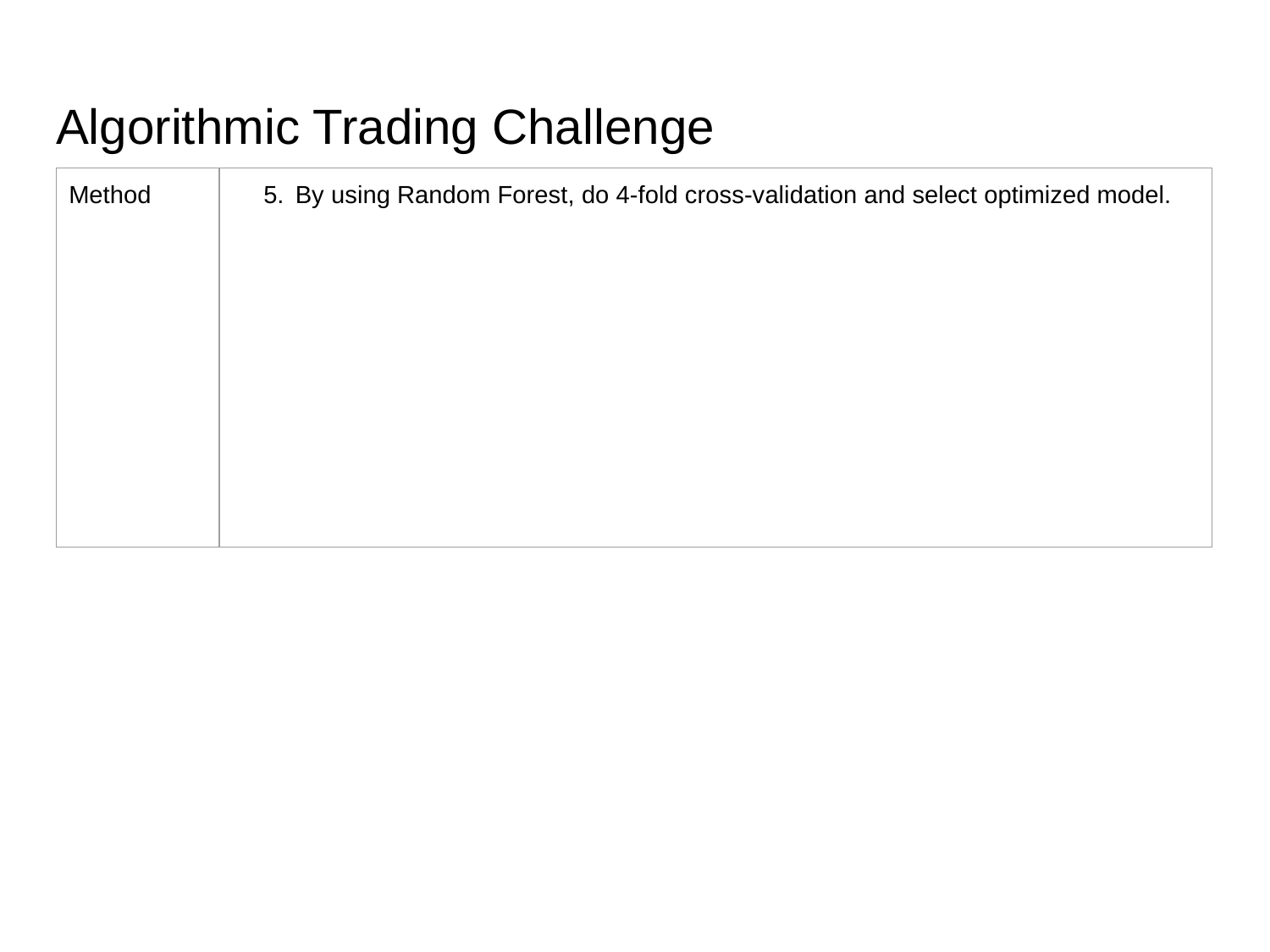

# Algorithmic Trading Challenge
| Method | By using Random Forest, do 4-fold cross-validation and select optimized model. |
| --- | --- |